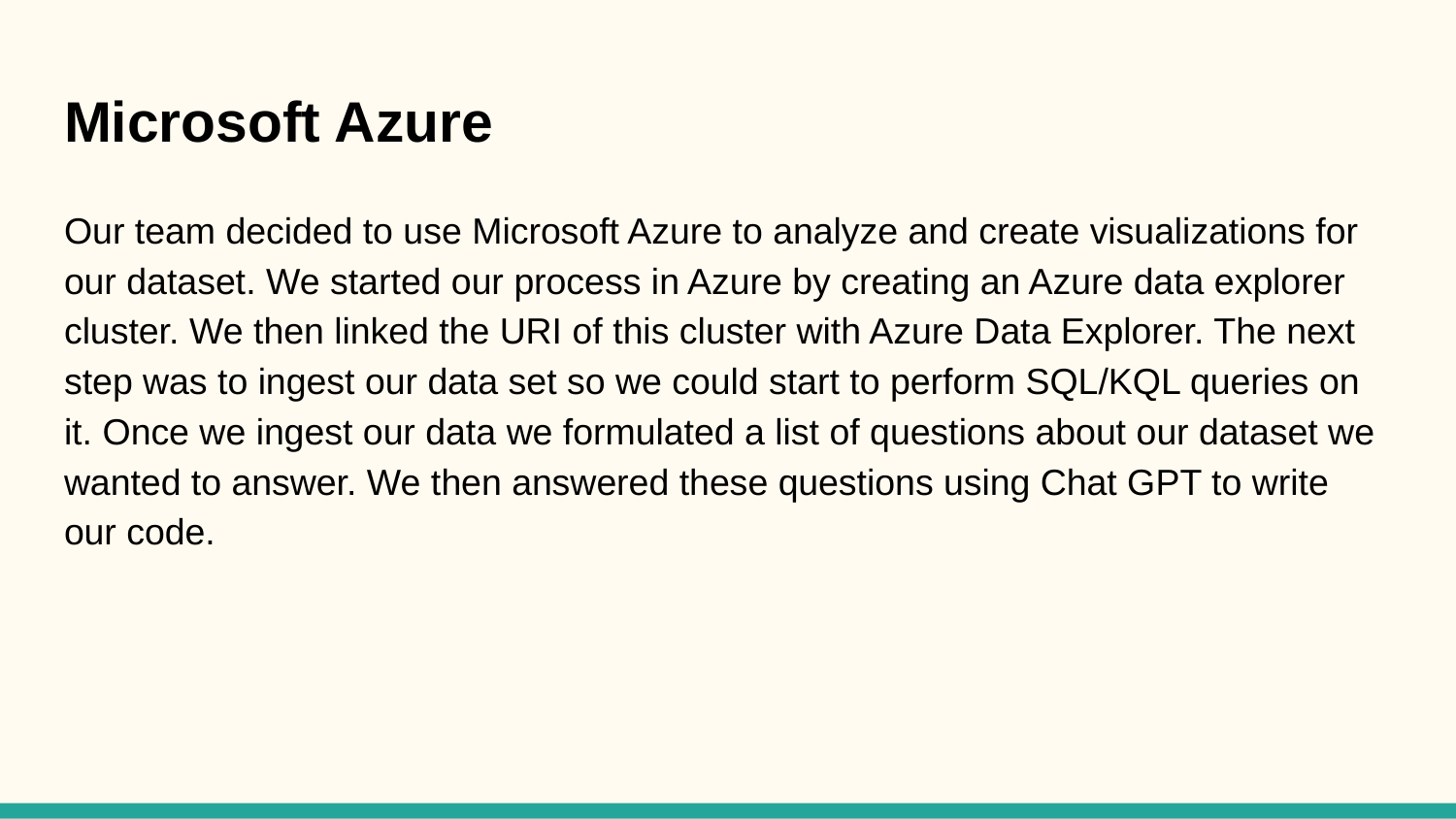

# Microsoft Azure
Our team decided to use Microsoft Azure to analyze and create visualizations for our dataset. We started our process in Azure by creating an Azure data explorer cluster. We then linked the URI of this cluster with Azure Data Explorer. The next step was to ingest our data set so we could start to perform SQL/KQL queries on it. Once we ingest our data we formulated a list of questions about our dataset we wanted to answer. We then answered these questions using Chat GPT to write our code.